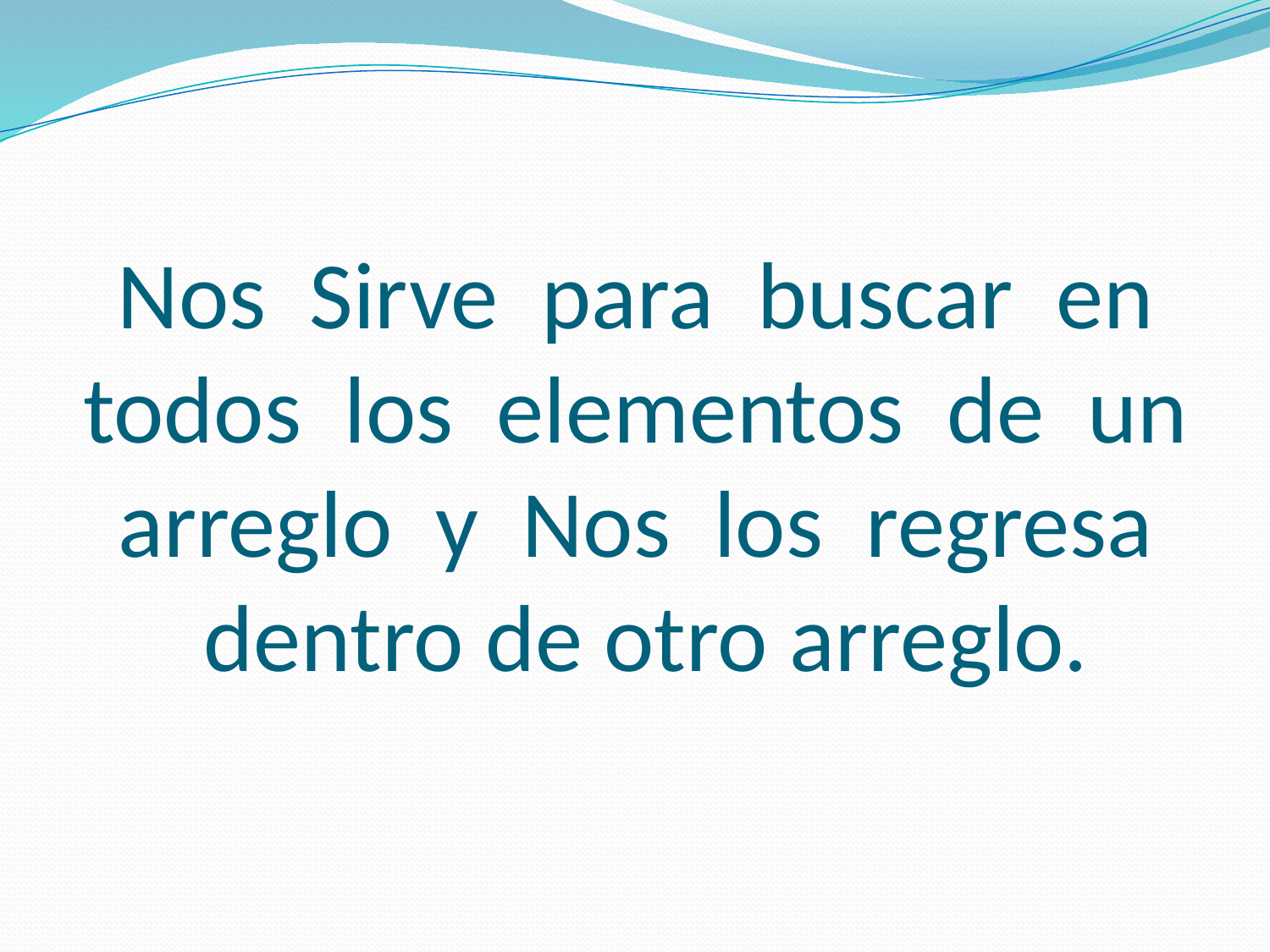

# Nos  Sirve  para  buscar  en  todos  los  elementos  de  un  arreglo  y  Nos  los  regresa  dentro de otro arreglo.